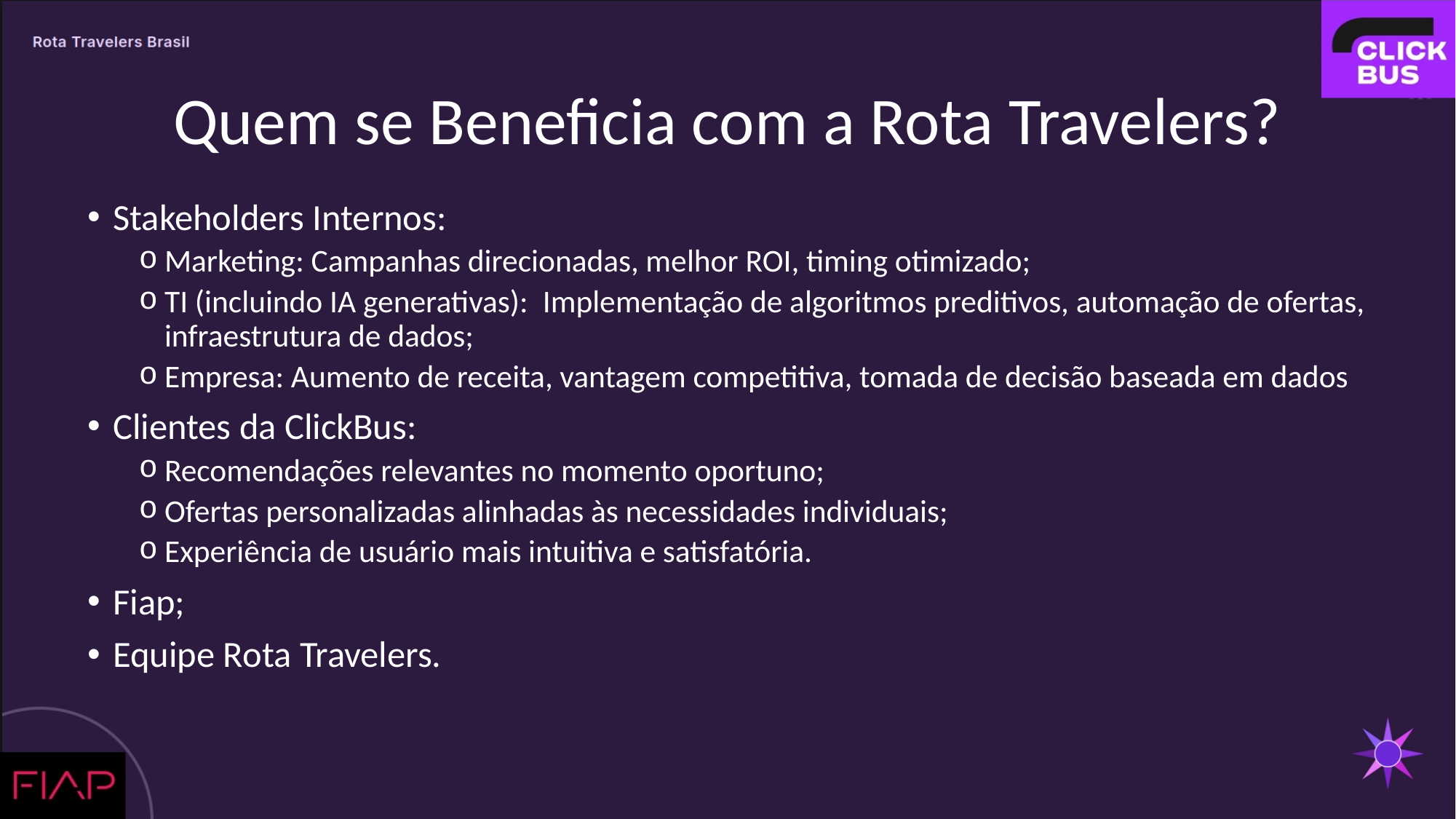

# Quem se Beneficia com a Rota Travelers?
Stakeholders Internos:
Marketing: Campanhas direcionadas, melhor ROI, timing otimizado;
TI (incluindo IA generativas):  Implementação de algoritmos preditivos, automação de ofertas, infraestrutura de dados;
Empresa: Aumento de receita, vantagem competitiva, tomada de decisão baseada em dados
Clientes da ClickBus:
Recomendações relevantes no momento oportuno;
Ofertas personalizadas alinhadas às necessidades individuais;
Experiência de usuário mais intuitiva e satisfatória.
Fiap;
Equipe Rota Travelers.